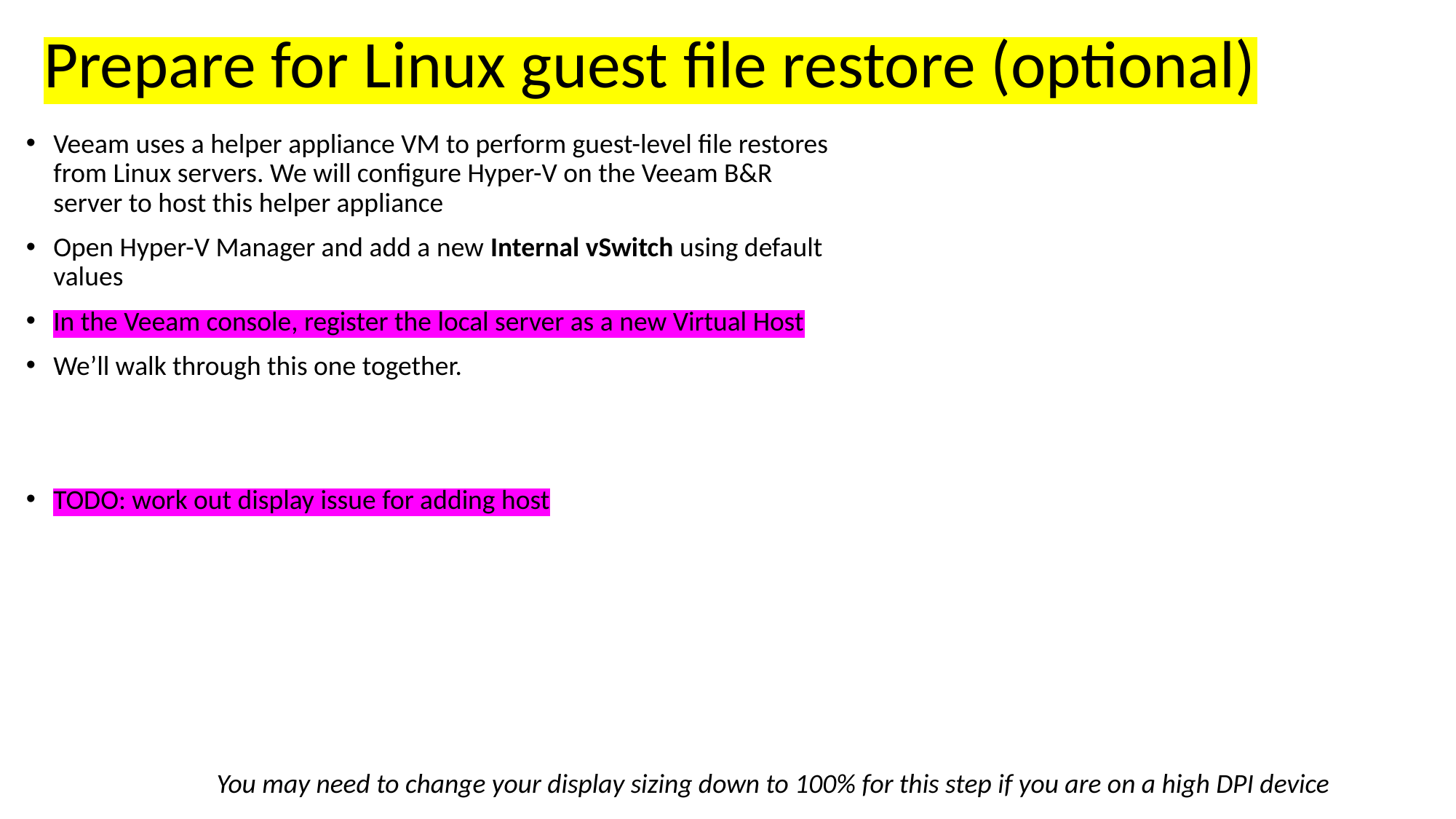

# Prepare for Linux guest file restore (optional)
Veeam uses a helper appliance VM to perform guest-level file restores from Linux servers. We will configure Hyper-V on the Veeam B&R server to host this helper appliance
Open Hyper-V Manager and add a new Internal vSwitch using default values
In the Veeam console, register the local server as a new Virtual Host
We’ll walk through this one together.

TODO: work out display issue for adding host

You may need to change your display sizing down to 100% for this step if you are on a high DPI device